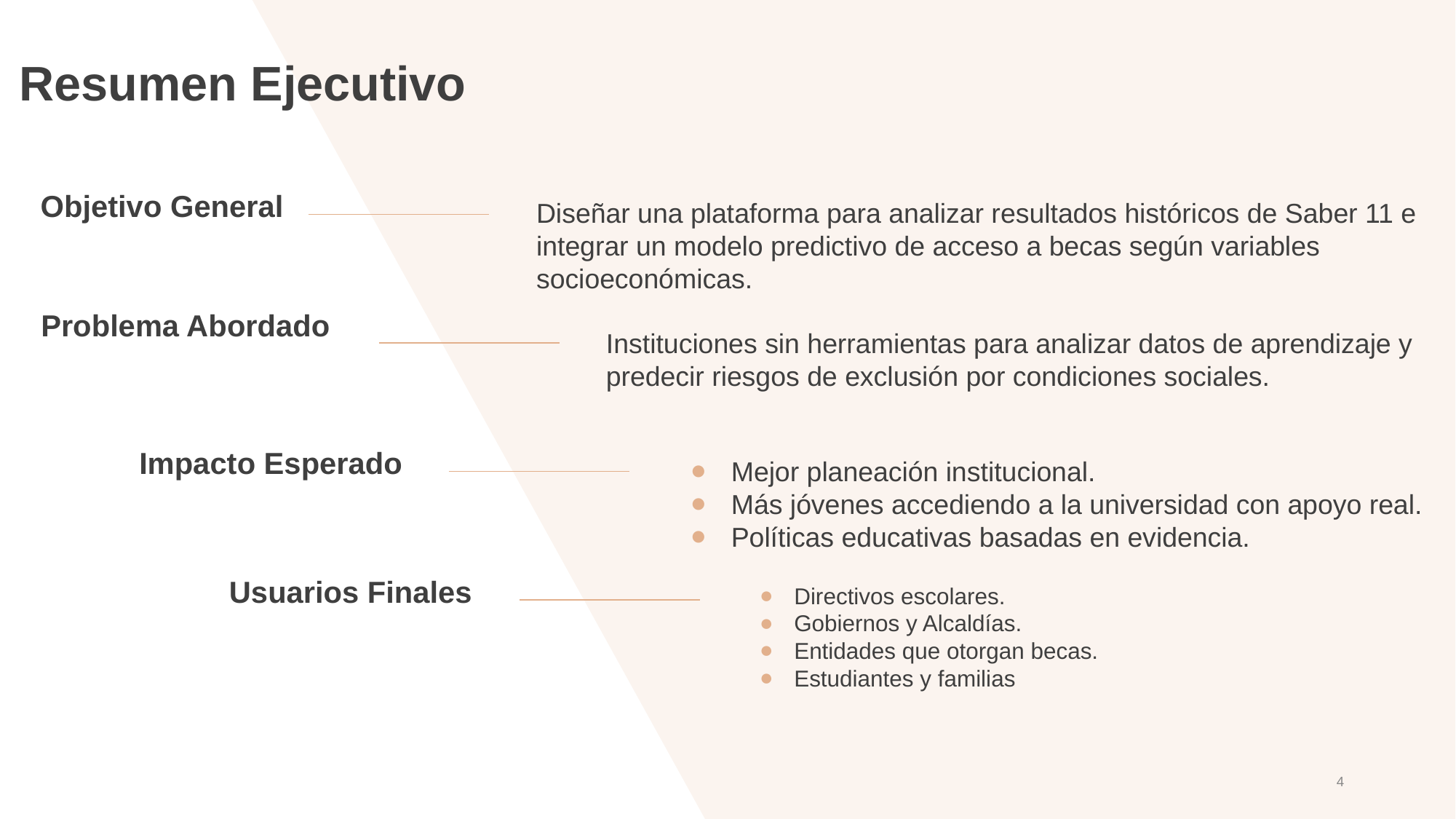

# Resumen Ejecutivo
Objetivo General
Diseñar una plataforma para analizar resultados históricos de Saber 11 e integrar un modelo predictivo de acceso a becas según variables socioeconómicas.
Problema Abordado
Instituciones sin herramientas para analizar datos de aprendizaje y predecir riesgos de exclusión por condiciones sociales.

Impacto Esperado
Mejor planeación institucional.
Más jóvenes accediendo a la universidad con apoyo real.
Políticas educativas basadas en evidencia.
Usuarios Finales
Directivos escolares.
Gobiernos y Alcaldías.
Entidades que otorgan becas.
Estudiantes y familias
4